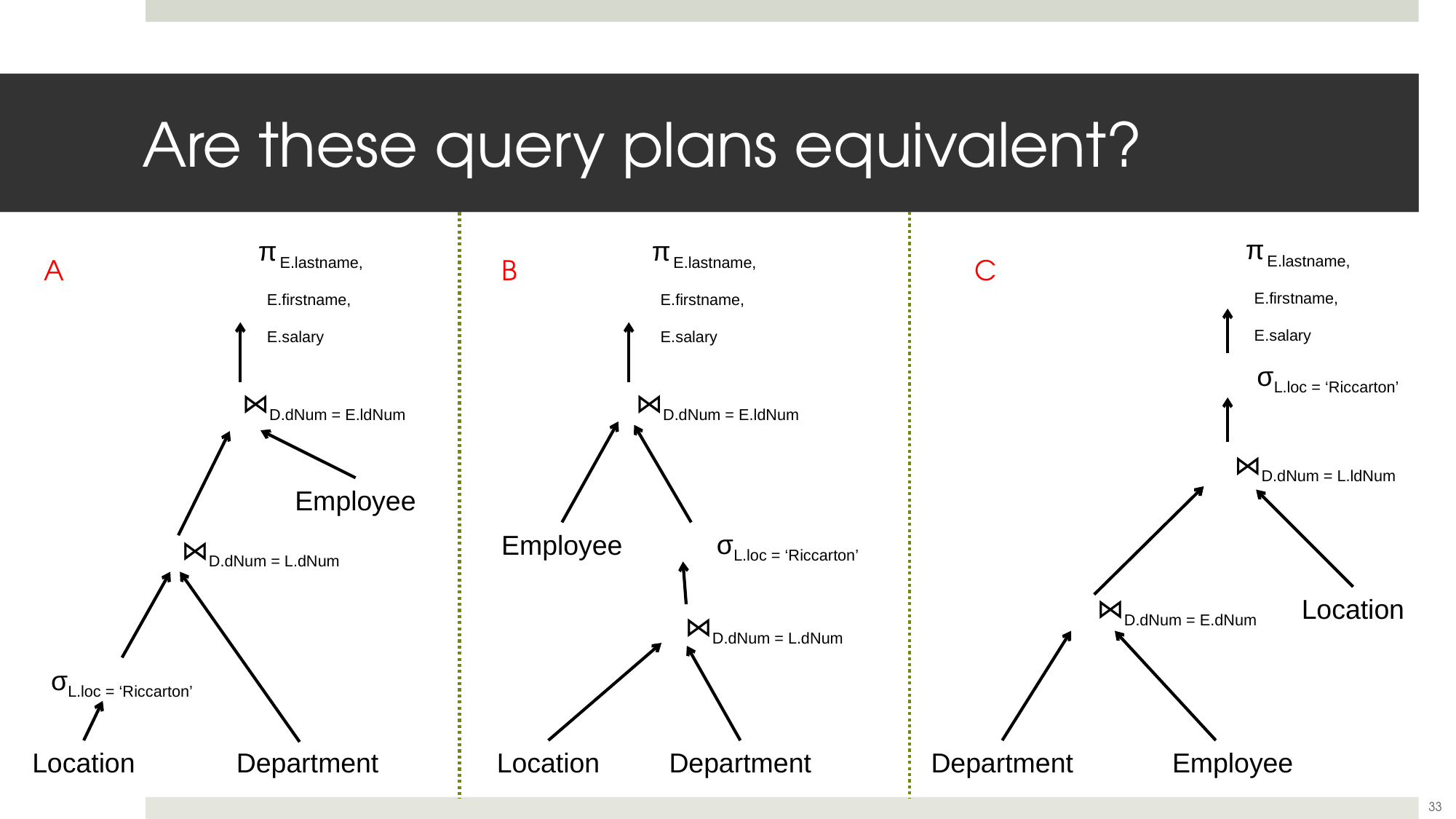

# Which plan is most efficient?
Are these query plans equivalent?
π E.lastname,
  E.firstname,
  E.salary
σL.loc = ‘Riccarton’
⋈D.dNum = L.ldNum
⋈D.dNum = E.dNum
Location
Department
Employee
π E.lastname,
  E.firstname,
  E.salary
⋈D.dNum = E.ldNum
Employee
⋈D.dNum = L.dNum
σL.loc = ‘Riccarton’
Location
Department
π E.lastname,
  E.firstname,
  E.salary
⋈D.dNum = E.ldNum
σL.loc = ‘Riccarton’
Employee
⋈D.dNum = L.dNum
Location
Department
A
B
C
33